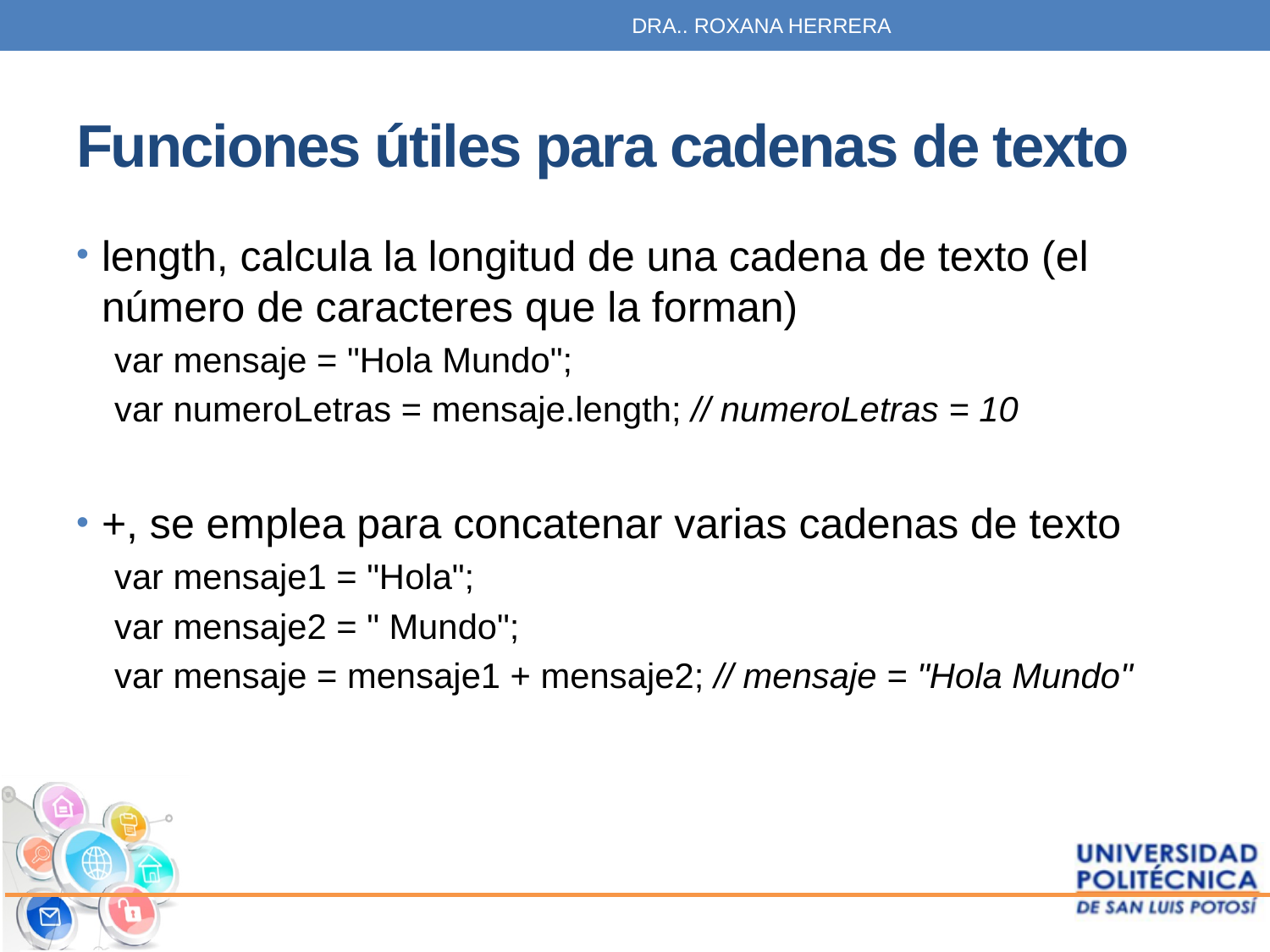

DRA.. ROXANA HERRERA
# Funciones útiles para cadenas de texto
length, calcula la longitud de una cadena de texto (el número de caracteres que la forman)
var mensaje = "Hola Mundo";
var numeroLetras = mensaje.length; // numeroLetras = 10

+, se emplea para concatenar varias cadenas de texto
var mensaje1 = "Hola";
var mensaje2 = " Mundo";
var mensaje = mensaje1 + mensaje2; // mensaje = "Hola Mundo"